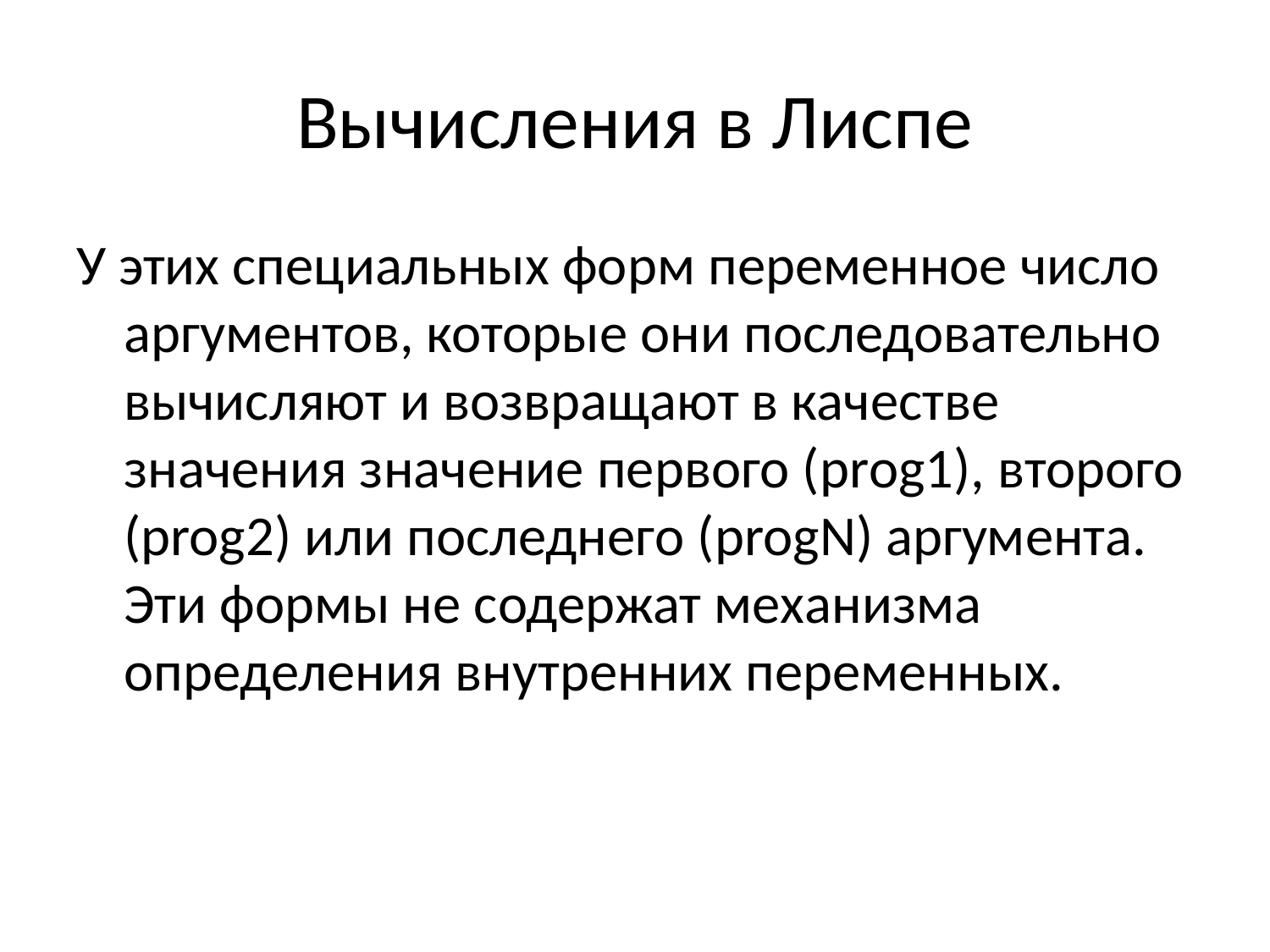

# Вычисления в Лиспе
У этих специальных форм переменное число аргументов, которые они последовательно вычисляют и возвращают в качестве значения значение первого (prog1), второго (prog2) или последнего (progN) аргумента. Эти формы не содержат механизма определения внутренних переменных.